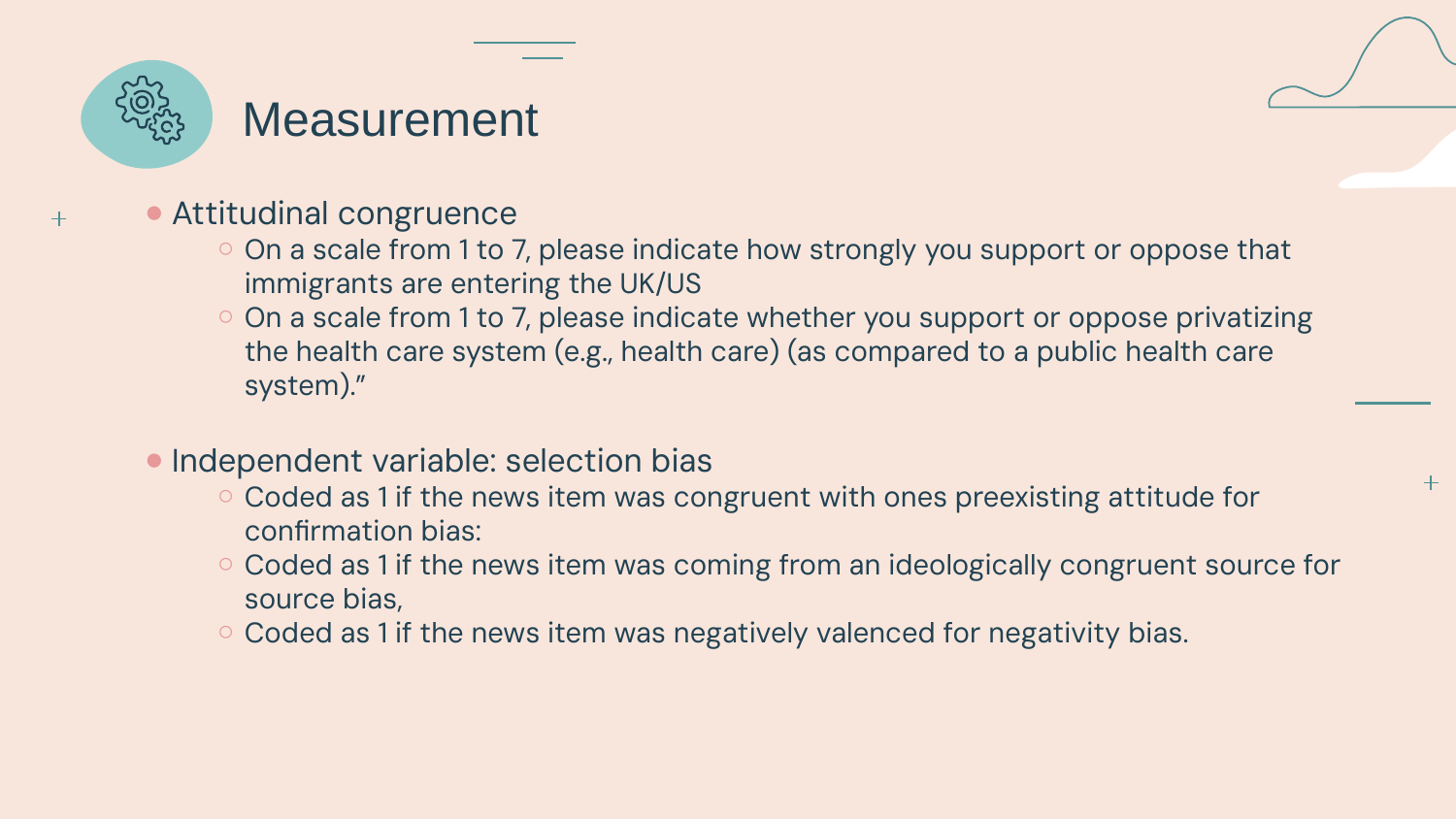

# Measurement
Attitudinal congruence
On a scale from 1 to 7, please indicate how strongly you support or oppose that immigrants are entering the UK/US
On a scale from 1 to 7, please indicate whether you support or oppose privatizing the health care system (e.g., health care) (as compared to a public health care system).”

Independent variable: selection bias
Coded as 1 if the news item was congruent with ones preexisting attitude for confirmation bias:
Coded as 1 if the news item was coming from an ideologically congruent source for source bias,
Coded as 1 if the news item was negatively valenced for negativity bias.